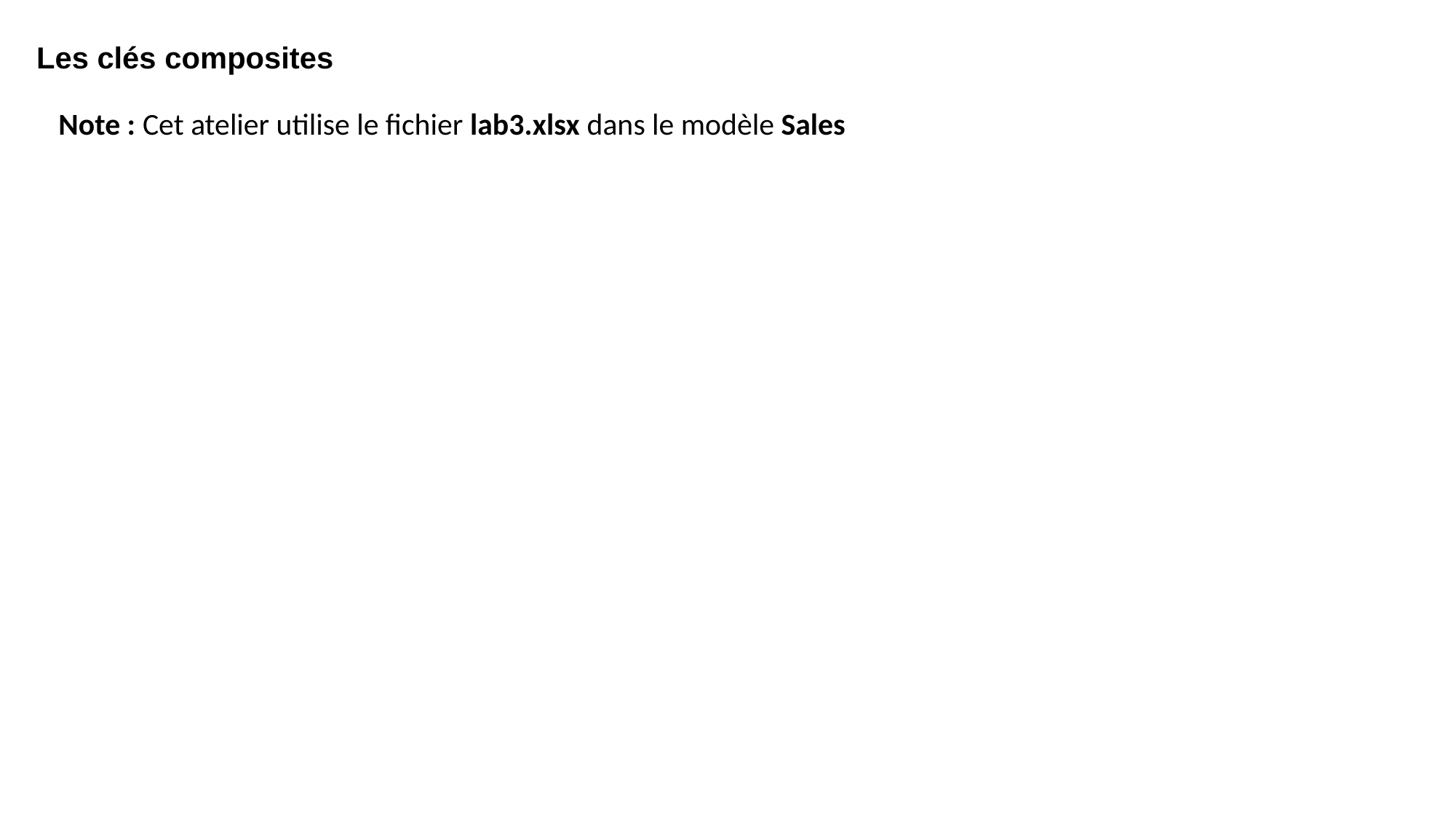

Les clés composites
Note : Cet atelier utilise le fichier lab3.xlsx dans le modèle Sales